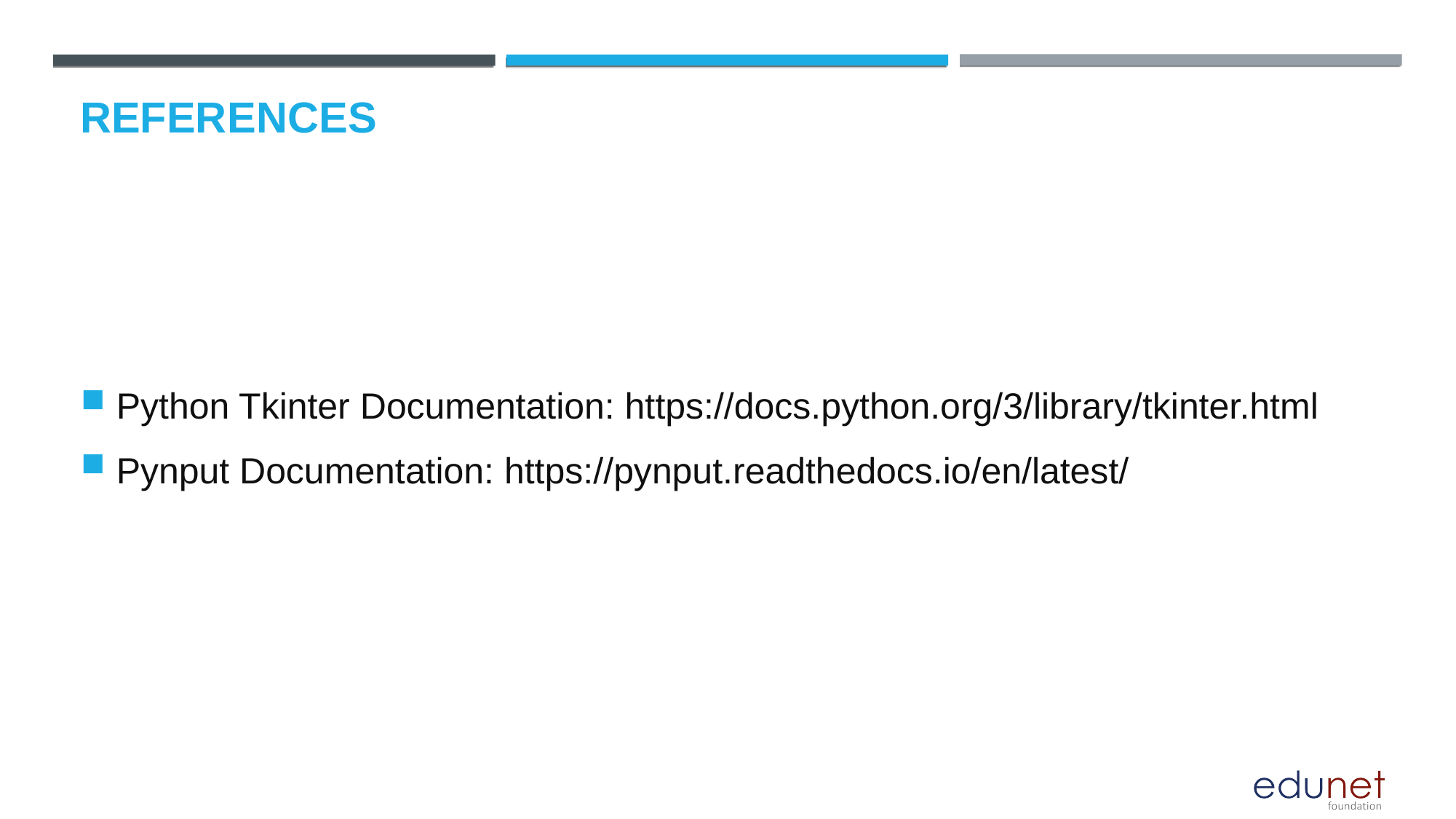

References
Python Tkinter Documentation: https://docs.python.org/3/library/tkinter.html
Pynput Documentation: https://pynput.readthedocs.io/en/latest/